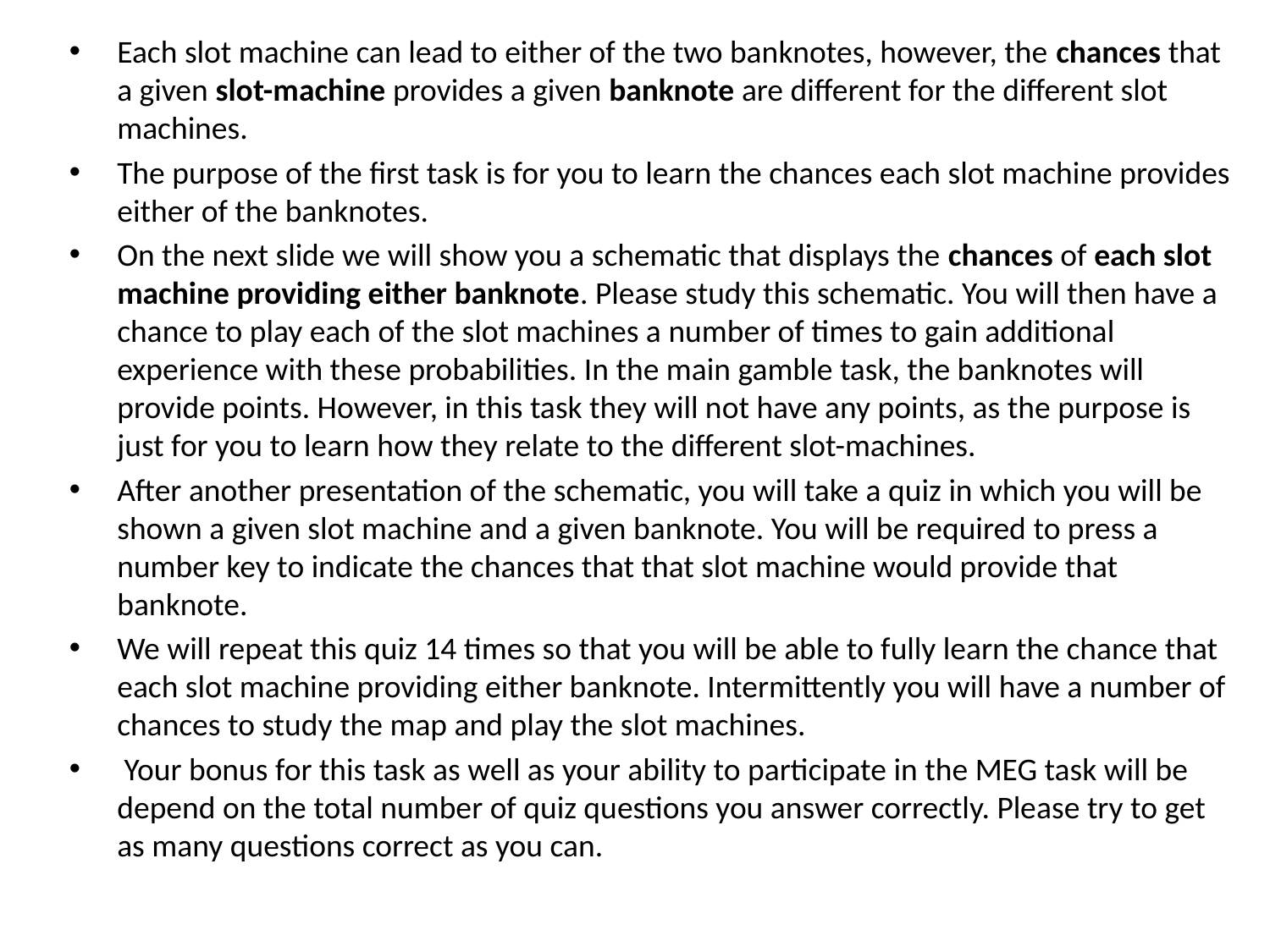

Each slot machine can lead to either of the two banknotes, however, the chances that a given slot-machine provides a given banknote are different for the different slot machines.
The purpose of the first task is for you to learn the chances each slot machine provides either of the banknotes.
On the next slide we will show you a schematic that displays the chances of each slot machine providing either banknote. Please study this schematic. You will then have a chance to play each of the slot machines a number of times to gain additional experience with these probabilities. In the main gamble task, the banknotes will provide points. However, in this task they will not have any points, as the purpose is just for you to learn how they relate to the different slot-machines.
After another presentation of the schematic, you will take a quiz in which you will be shown a given slot machine and a given banknote. You will be required to press a number key to indicate the chances that that slot machine would provide that banknote.
We will repeat this quiz 14 times so that you will be able to fully learn the chance that each slot machine providing either banknote. Intermittently you will have a number of chances to study the map and play the slot machines.
 Your bonus for this task as well as your ability to participate in the MEG task will be depend on the total number of quiz questions you answer correctly. Please try to get as many questions correct as you can.